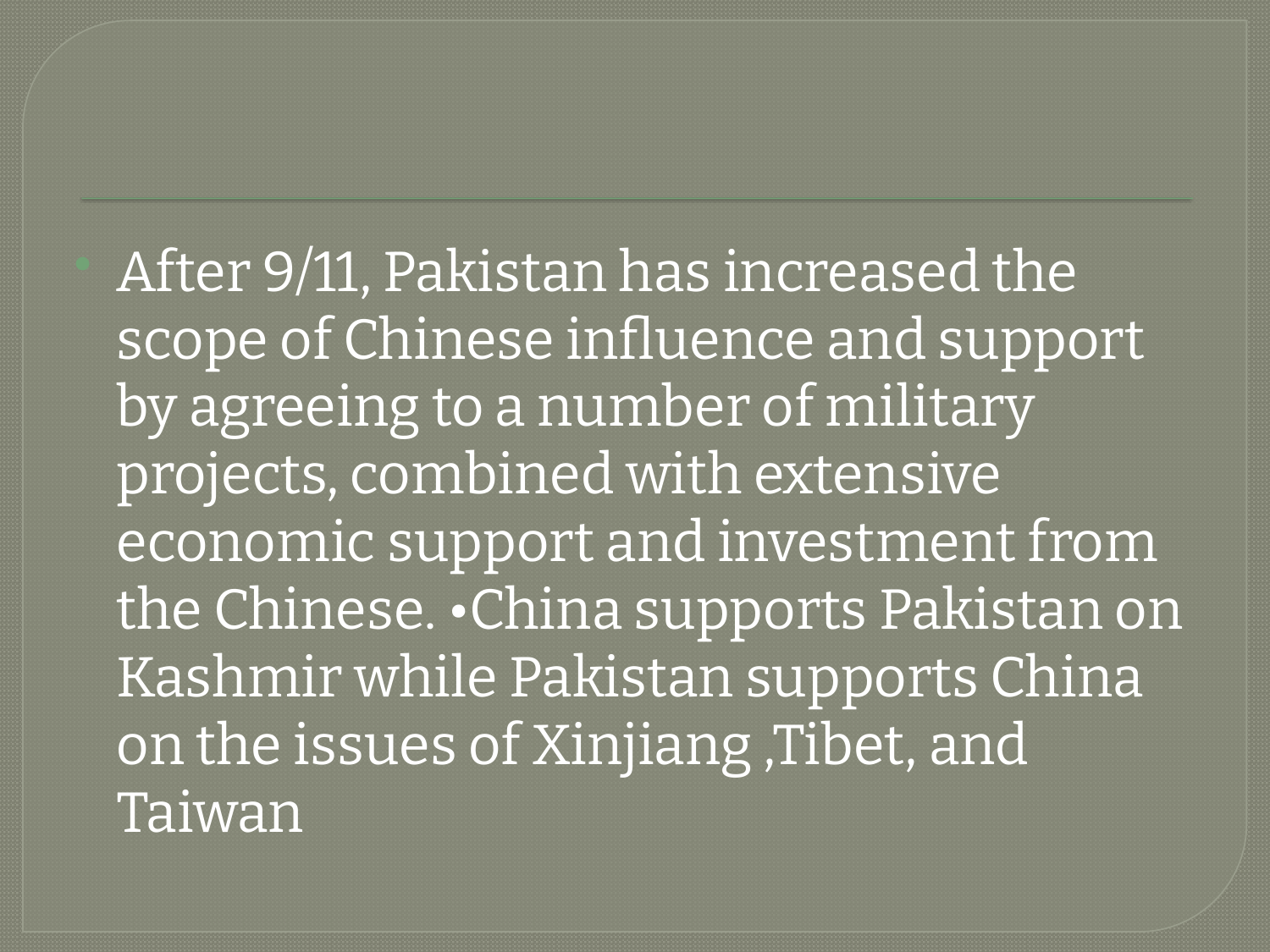

#
After 9/11, Pakistan has increased the scope of Chinese influence and support by agreeing to a number of military projects, combined with extensive economic support and investment from the Chinese. •China supports Pakistan on Kashmir while Pakistan supports China on the issues of Xinjiang ,Tibet, and Taiwan